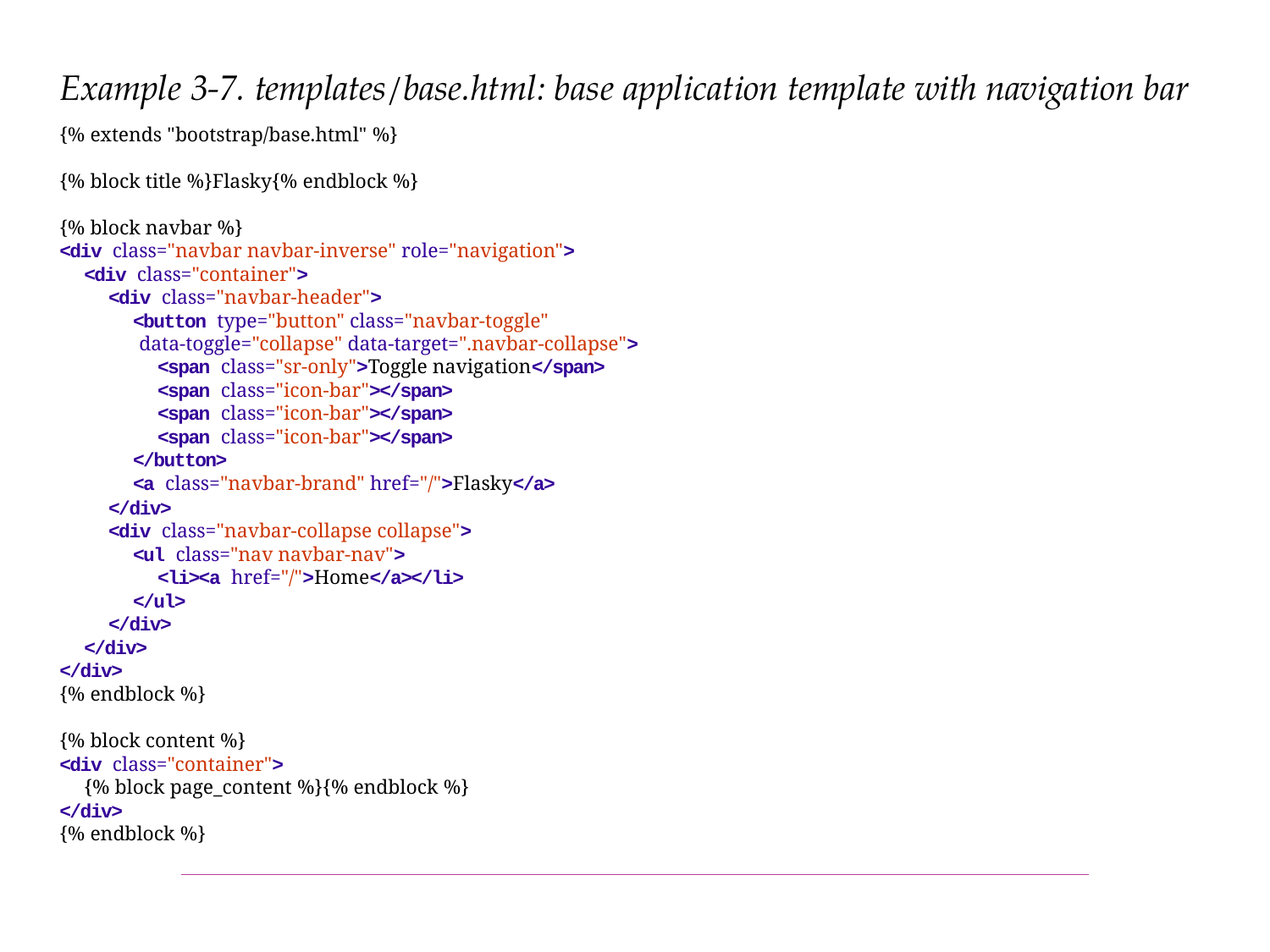

Example 3-7. templates/base.html: base application template with navigation bar
{% extends "bootstrap/base.html" %}

{% block title %}Flasky{% endblock %}

{% block navbar %}
<div class="navbar navbar-inverse" role="navigation">
<div class="container">
<div class="navbar-header">
<button type="button" class="navbar-toggle"
data-toggle="collapse" data-target=".navbar-collapse">
<span class="sr-only">Toggle navigation</span>
<span class="icon-bar"></span>
<span class="icon-bar"></span>
<span class="icon-bar"></span>
</button>
<a class="navbar-brand" href="/">Flasky</a>
</div>
<div class="navbar-collapse collapse">
<ul class="nav navbar-nav">
<li><a href="/">Home</a></li>
</ul>
</div>
</div>
</div>
{% endblock %}

{% block content %}
<div class="container">
{% block page_content %}{% endblock %}
</div>
{% endblock %}